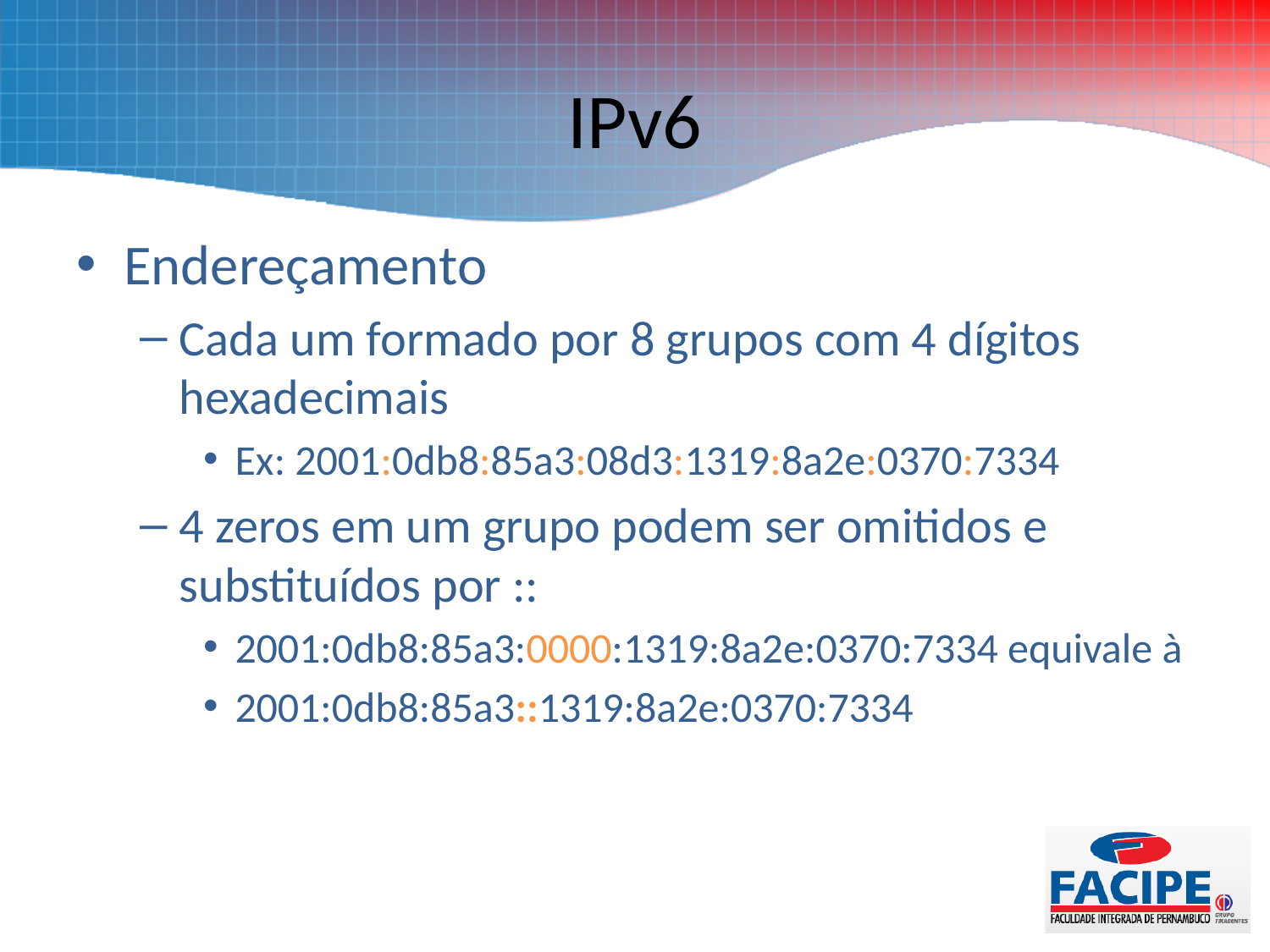

# IPv6
Endereçamento
Cada um formado por 8 grupos com 4 dígitos hexadecimais
Ex: 2001:0db8:85a3:08d3:1319:8a2e:0370:7334
4 zeros em um grupo podem ser omitidos e substituídos por ::
2001:0db8:85a3:0000:1319:8a2e:0370:7334 equivale à
2001:0db8:85a3::1319:8a2e:0370:7334